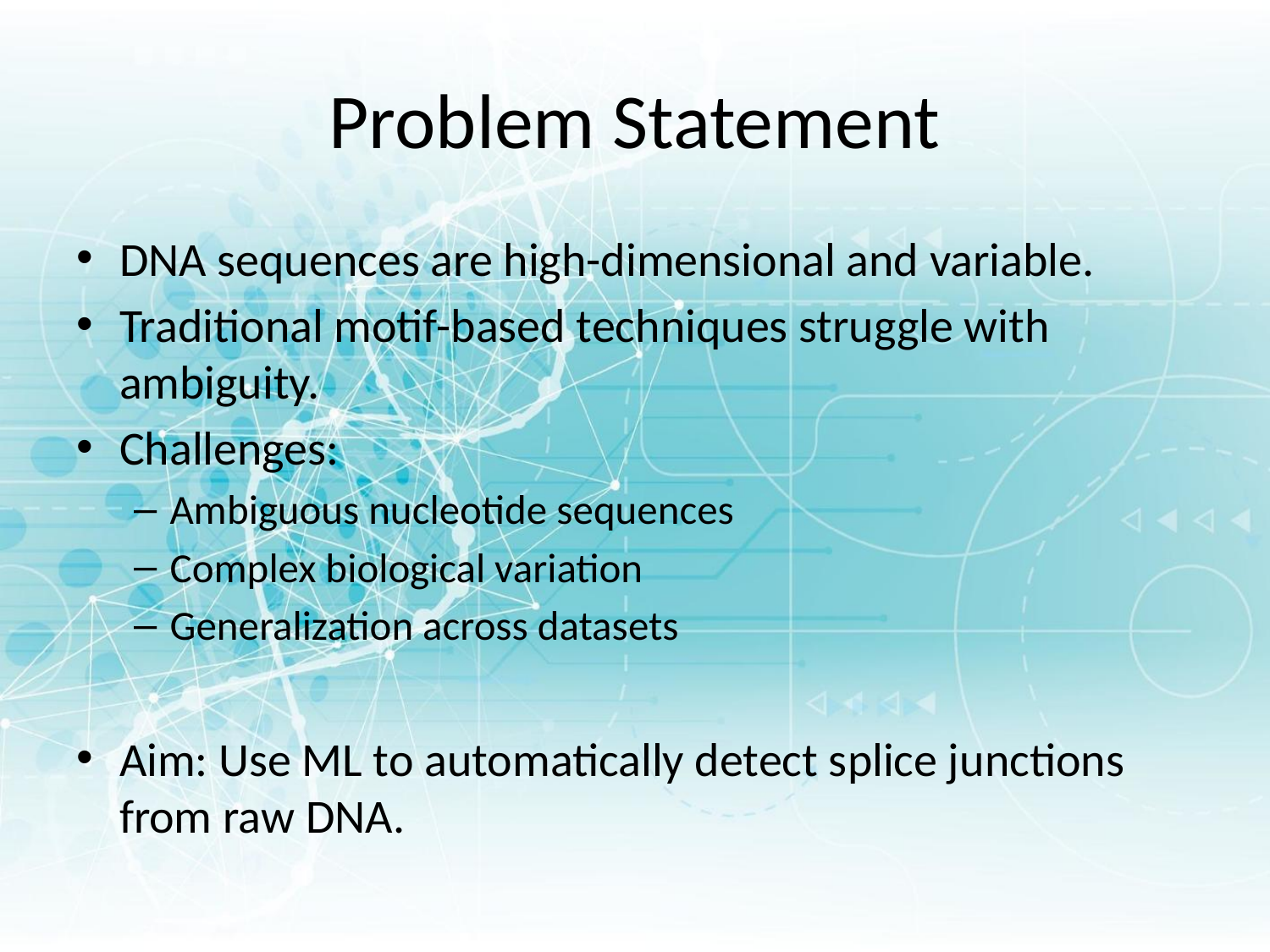

# Problem Statement
DNA sequences are high-dimensional and variable.
Traditional motif-based techniques struggle with ambiguity.
Challenges:
Ambiguous nucleotide sequences
Complex biological variation
Generalization across datasets

Aim: Use ML to automatically detect splice junctions from raw DNA.